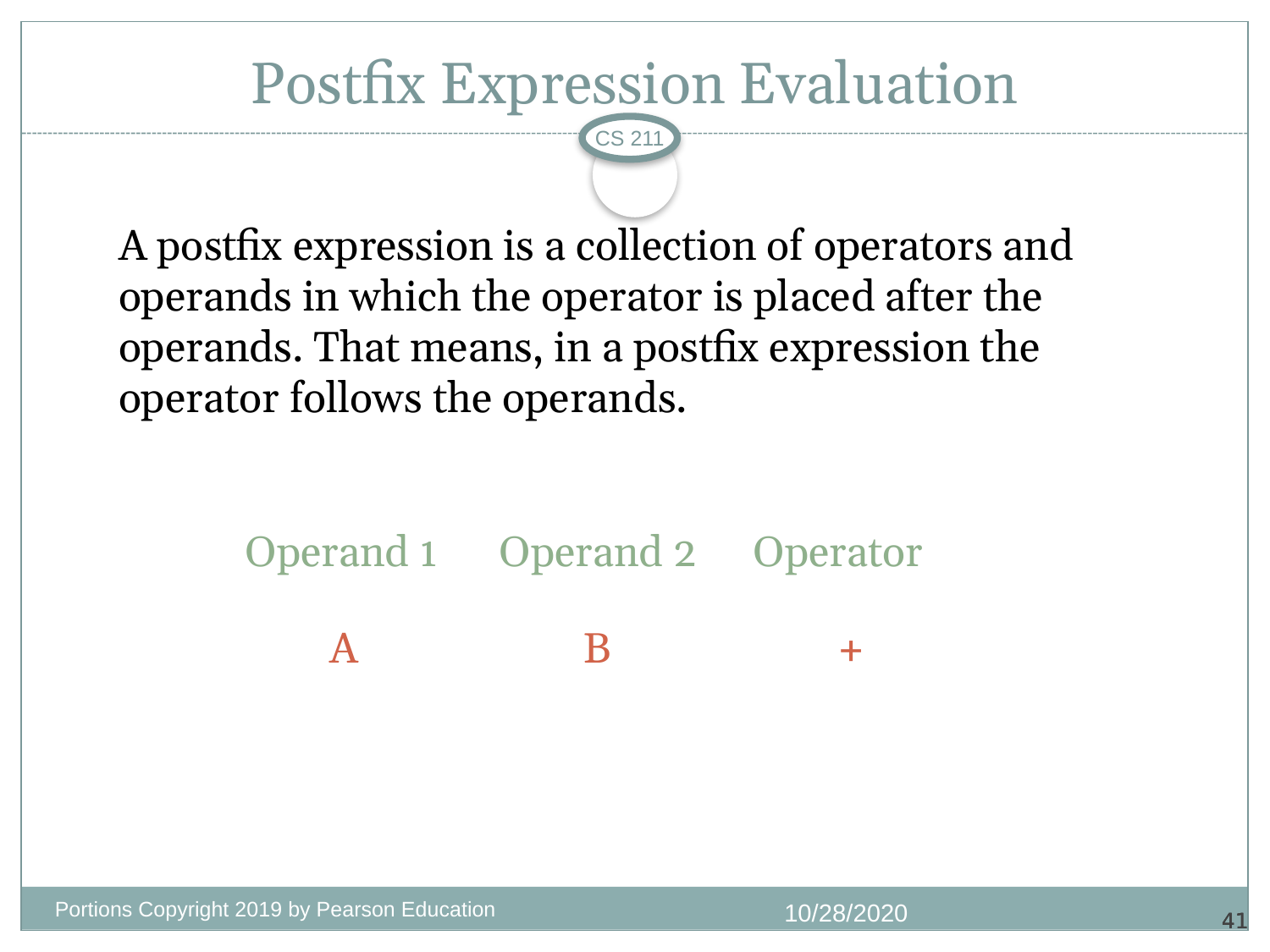

# Postfix Expression Evaluation
CS 211
A postfix expression is a collection of operators and operands in which the operator is placed after the operands. That means, in a postfix expression the operator follows the operands.
Operand 1	Operand 2	Operator
A		B		+
Portions Copyright 2019 by Pearson Education
10/28/2020